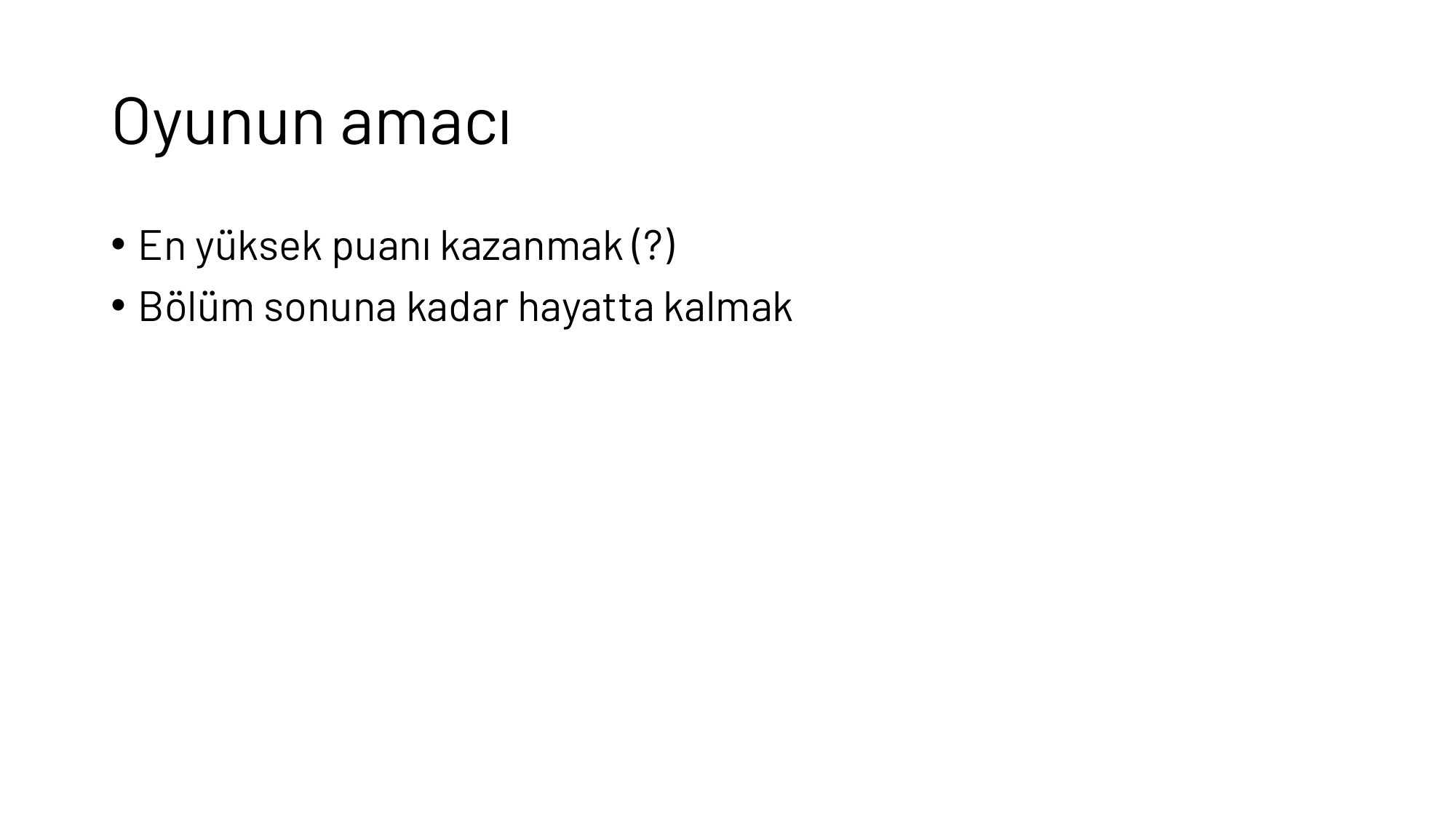

# Oyunun amacı
En yüksek puanı kazanmak (?)
Bölüm sonuna kadar hayatta kalmak